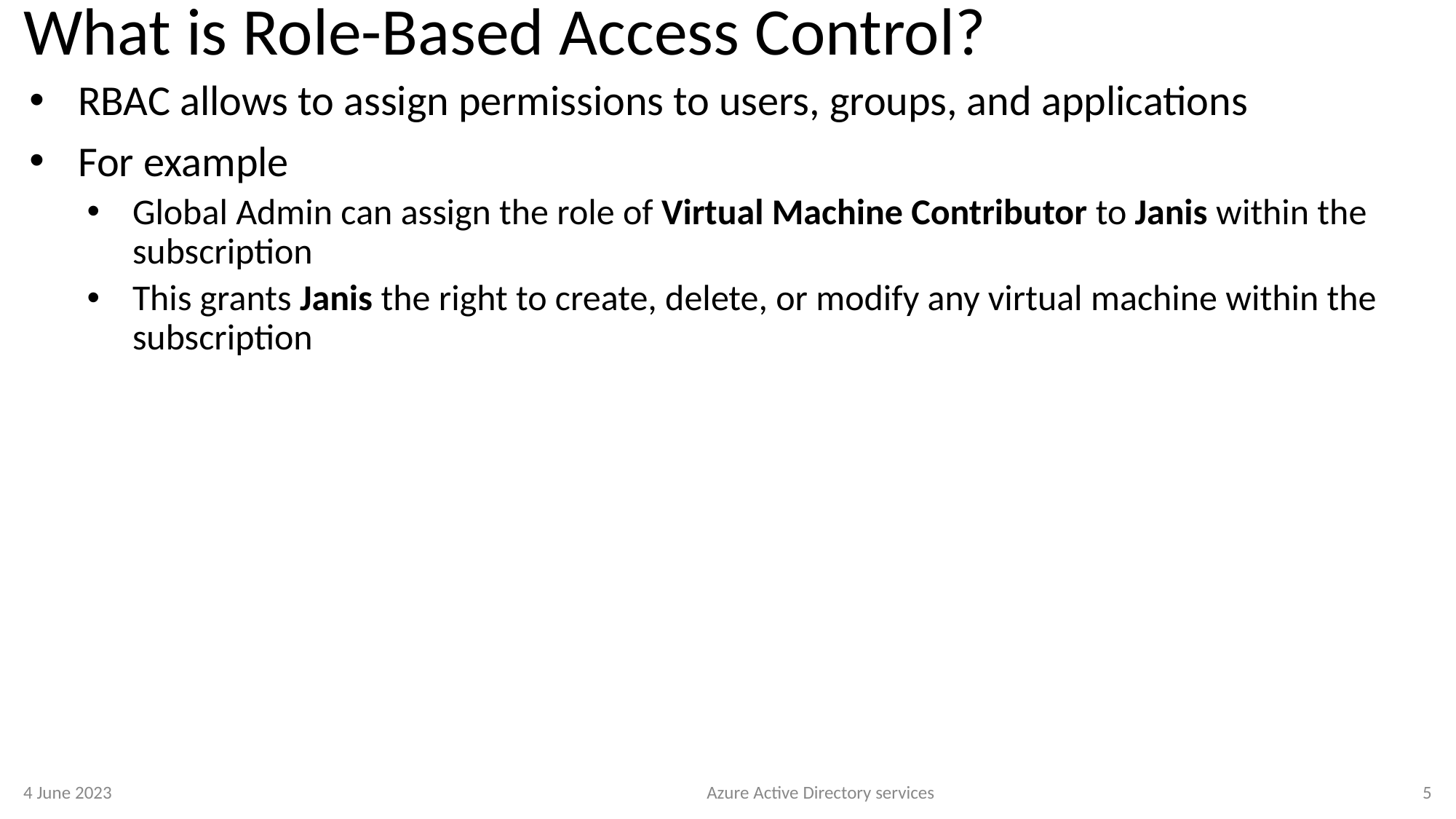

# What is Role-Based Access Control?
RBAC allows to assign permissions to users, groups, and applications
For example
Global Admin can assign the role of Virtual Machine Contributor to Janis within the subscription
This grants Janis the right to create, delete, or modify any virtual machine within the subscription
4 June 2023
Azure Active Directory services
5